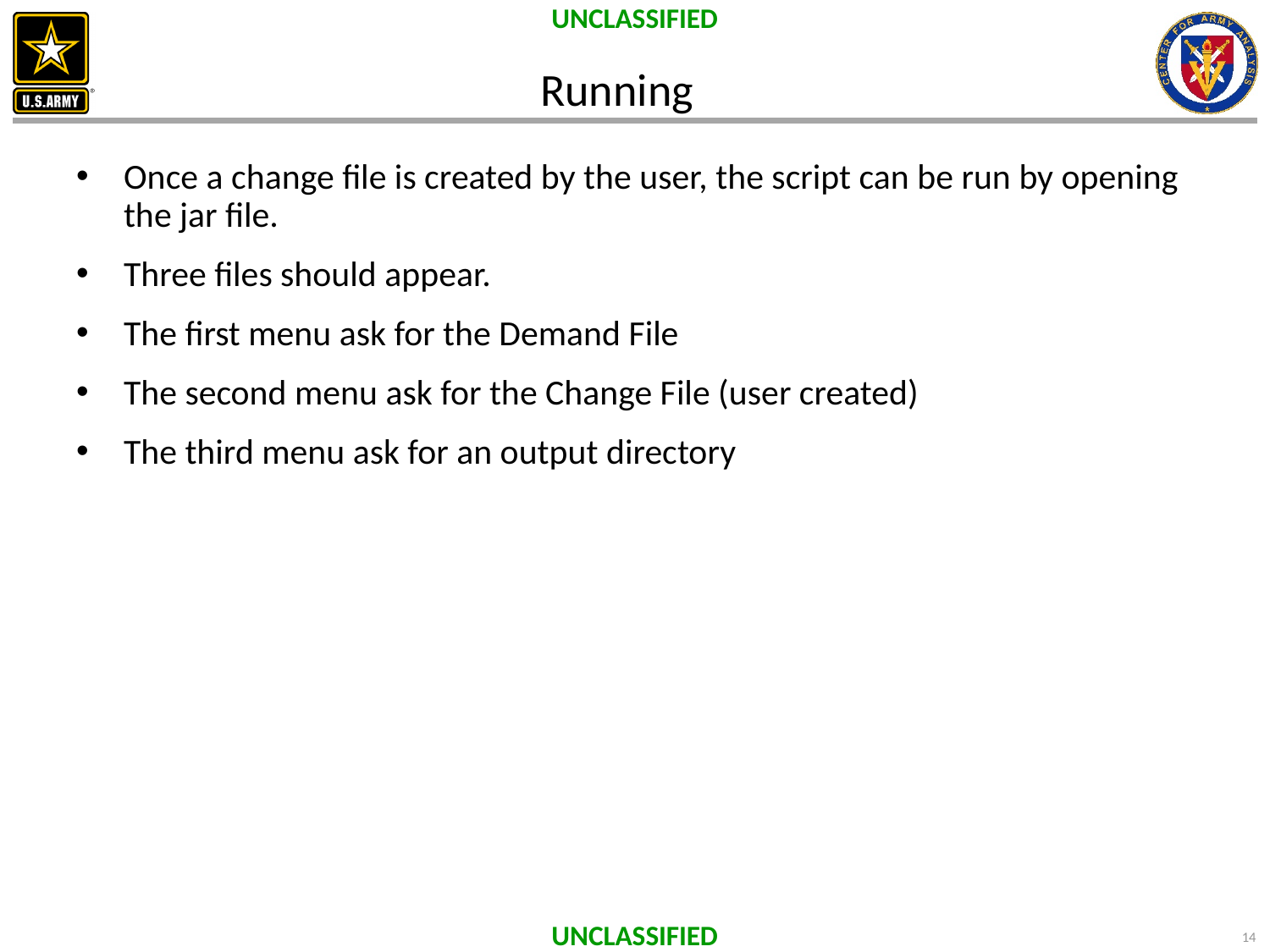

# Running
Once a change file is created by the user, the script can be run by opening the jar file.
Three files should appear.
The first menu ask for the Demand File
The second menu ask for the Change File (user created)
The third menu ask for an output directory

14